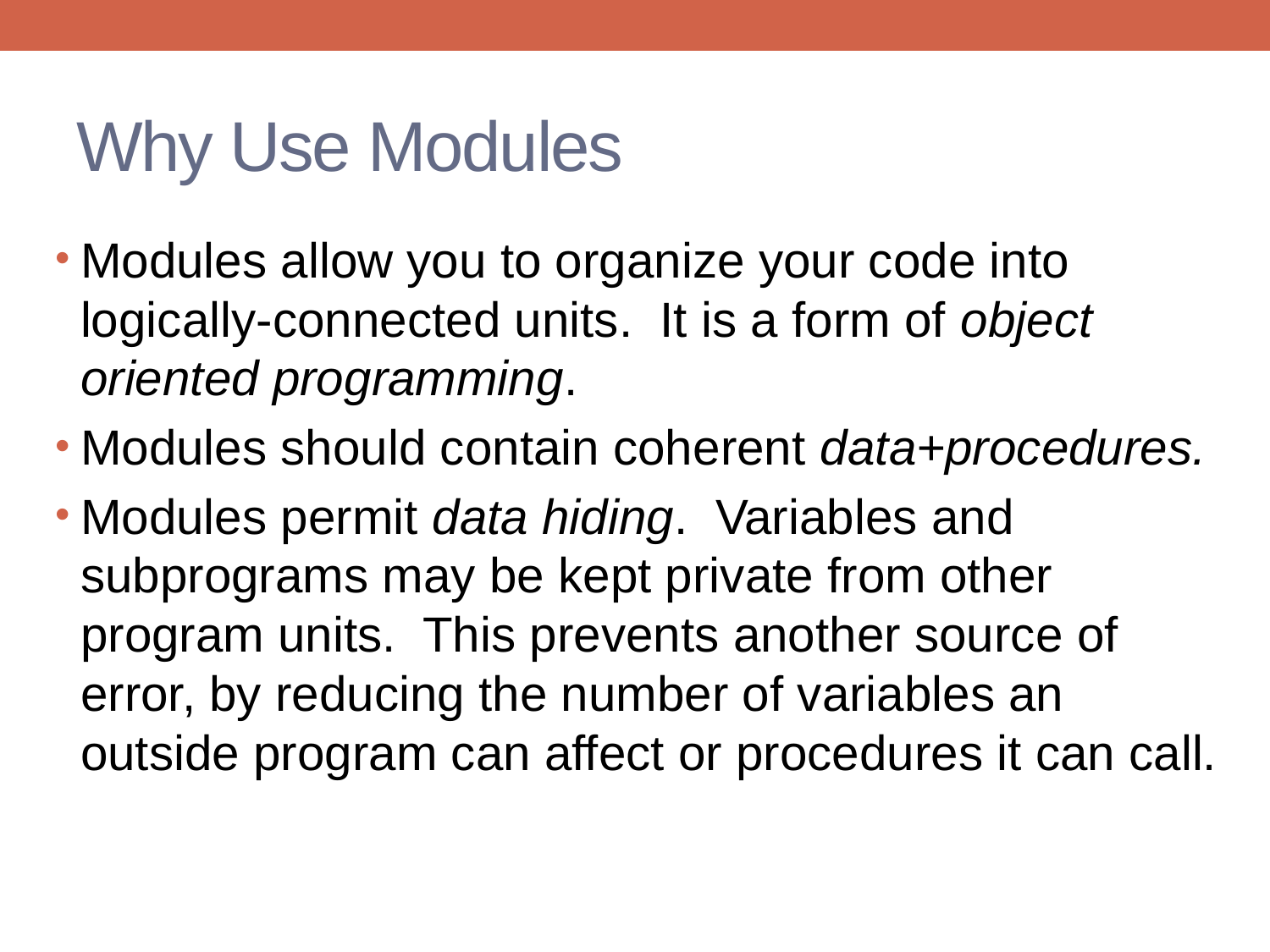

# Why Use Modules
Modules allow you to organize your code into logically-connected units.  It is a form of object oriented programming.
Modules should contain coherent data+procedures.
Modules permit data hiding.  Variables and subprograms may be kept private from other program units.  This prevents another source of error, by reducing the number of variables an outside program can affect or procedures it can call.